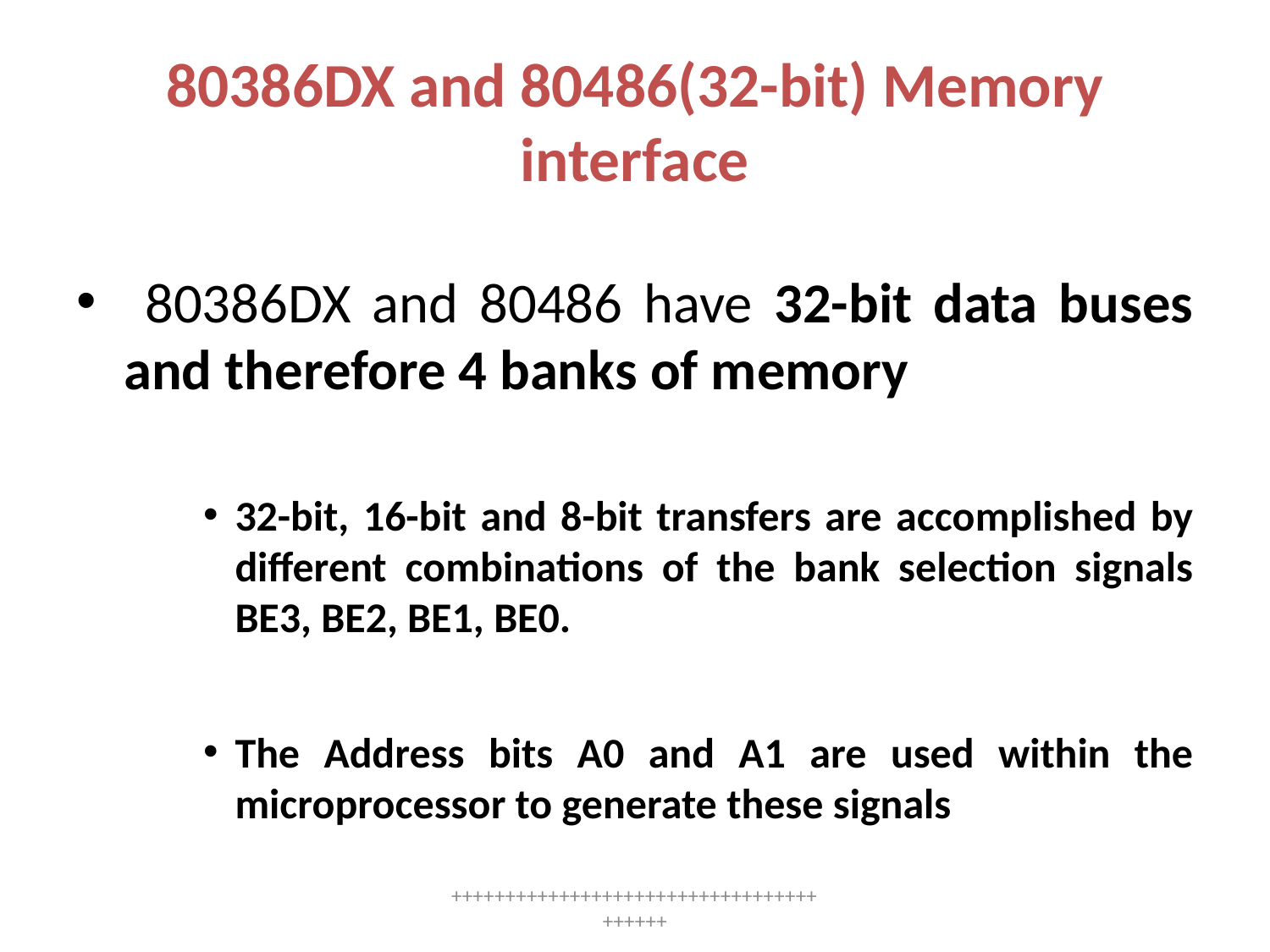

# 80386DX and 80486(32-bit) Memory interface
 80386DX and 80486 have 32-bit data buses and therefore 4 banks of memory

32-bit, 16-bit and 8-bit transfers are accomplished by different combinations of the bank selection signals BE3, BE2, BE1, BE0.

The Address bits A0 and A1 are used within the microprocessor to generate these signals

++++++++++++++++++++++++++++++++++++++++